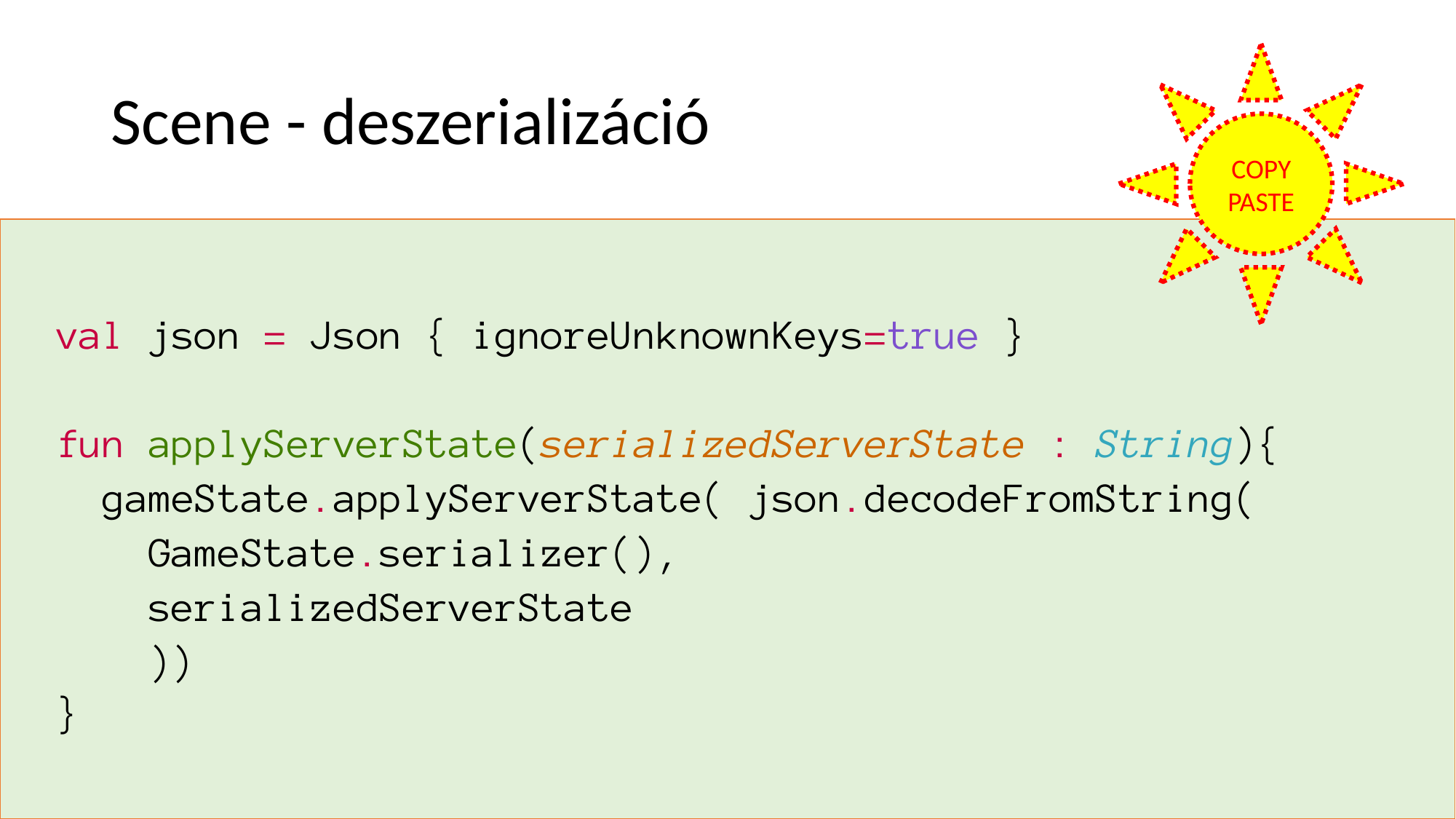

# Scene - deszerializáció
COPY
PASTE
  val json = Json { ignoreUnknownKeys=true }

  fun applyServerState(serializedServerState : String){
    gameState.applyServerState( json.decodeFromString(
      GameState.serializer(),
      serializedServerState
      ))
  }